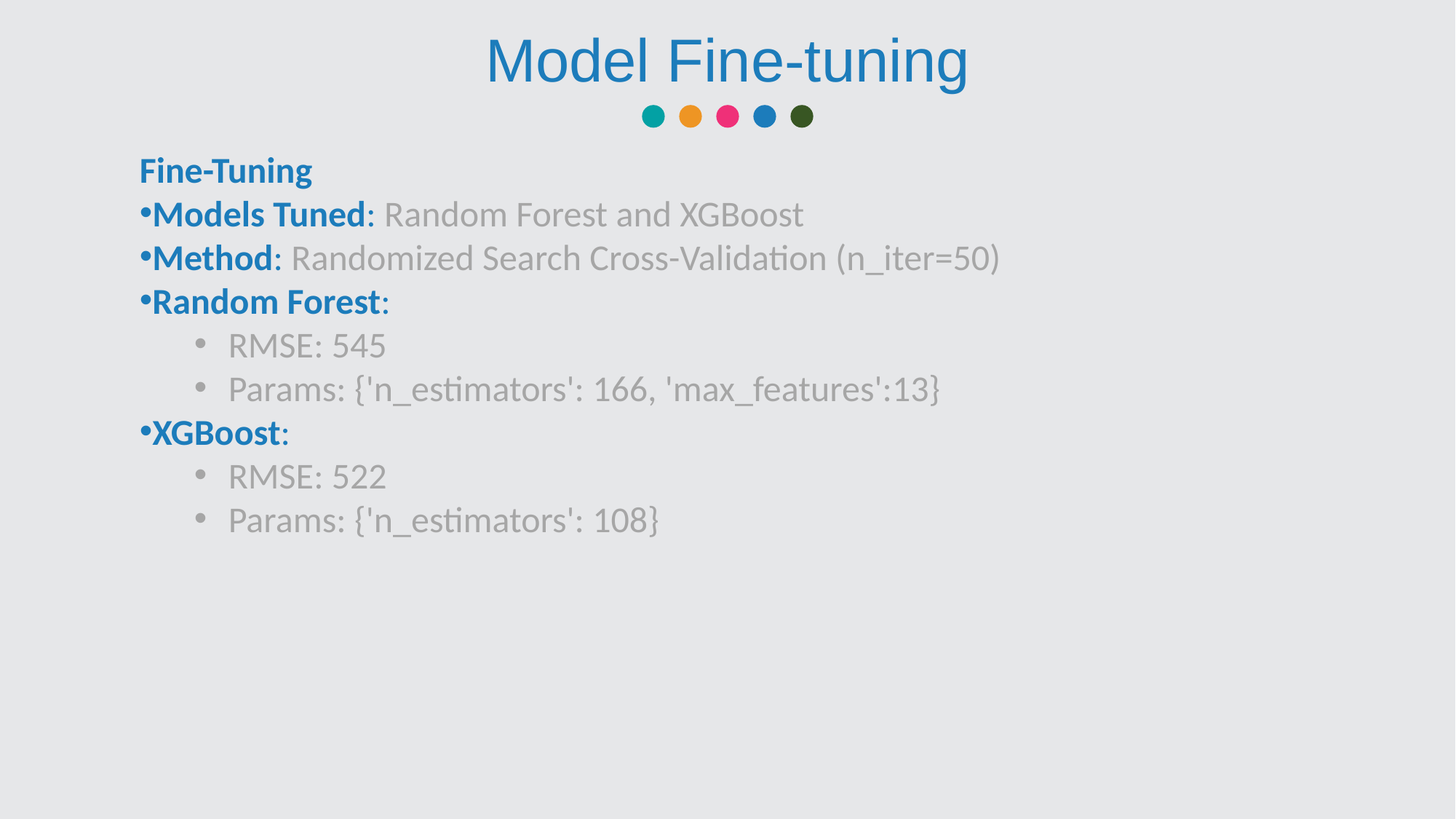

Model Fine-tuning

Fine-Tuning
Models Tuned: Random Forest and XGBoost
Method: Randomized Search Cross-Validation (n_iter=50)
Random Forest:
RMSE: 545
Params: {'n_estimators': 166, 'max_features':13}
XGBoost:
RMSE: 522
Params: {'n_estimators': 108}